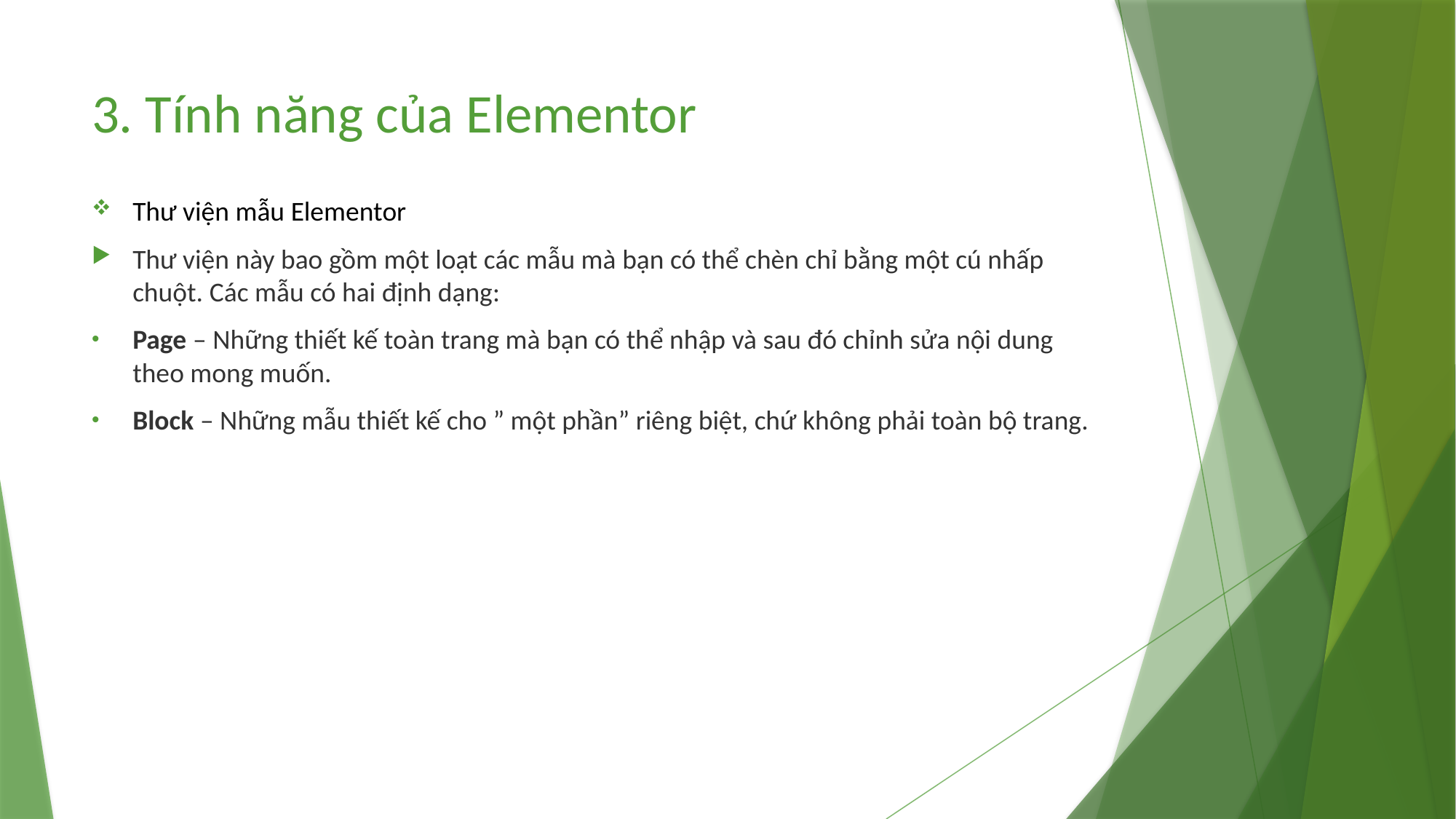

# 3. Tính năng của Elementor
Thư viện mẫu Elementor
Thư viện này bao gồm một loạt các mẫu mà bạn có thể chèn chỉ bằng một cú nhấp chuột. Các mẫu có hai định dạng:
Page – Những thiết kế toàn trang mà bạn có thể nhập và sau đó chỉnh sửa nội dung theo mong muốn.
Block – Những mẫu thiết kế cho ” một phần” riêng biệt, chứ không phải toàn bộ trang.